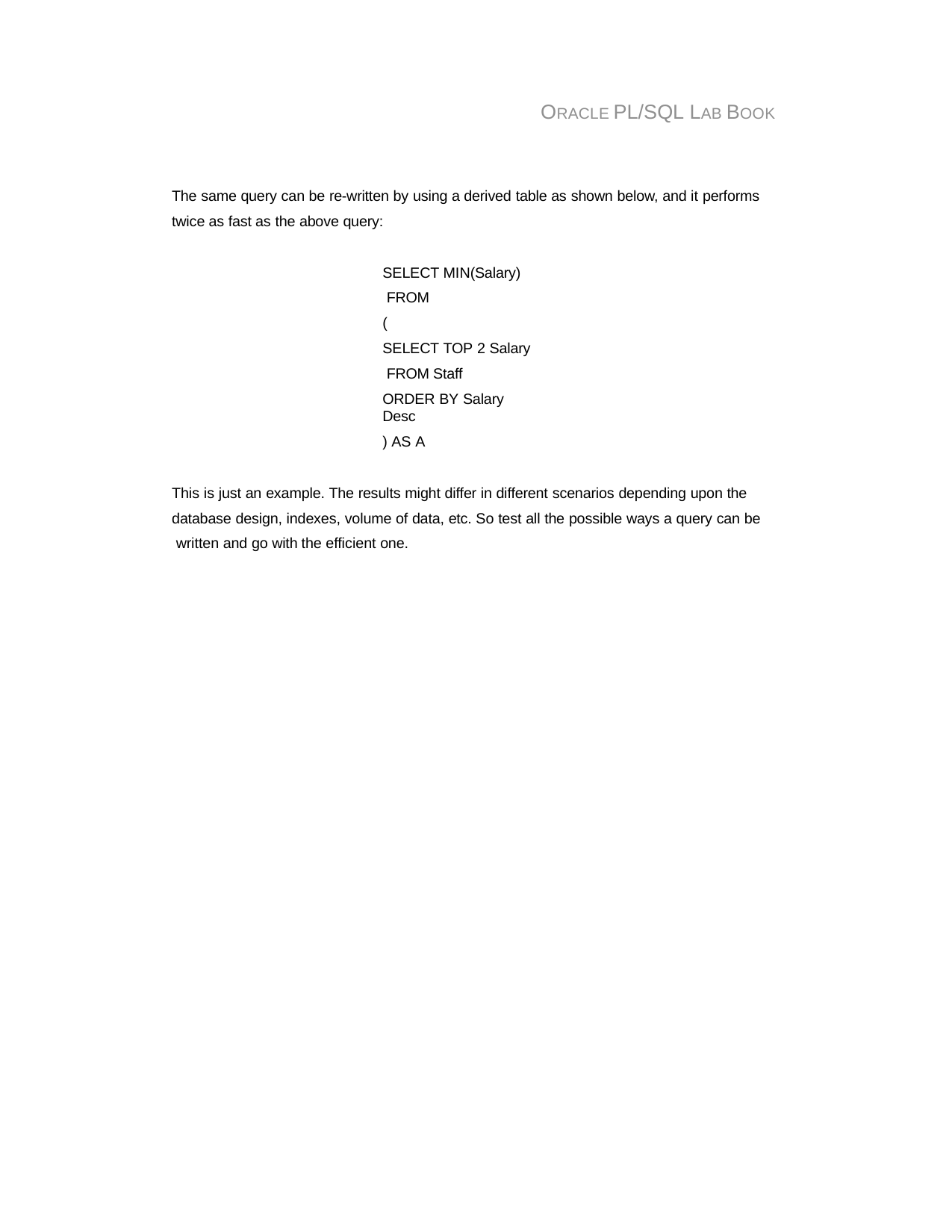

ORACLE PL/SQL LAB BOOK
The same query can be re-written by using a derived table as shown below, and it performs  twice as fast as the above query:

SELECT MIN(Salary)  FROM
(
SELECT TOP 2 Salary  FROM Staff
ORDER BY Salary Desc
) AS A

This is just an example. The results might differ in different scenarios depending upon the  database design, indexes, volume of data, etc. So test all the possible ways a query can be  written and go with the efficient one.